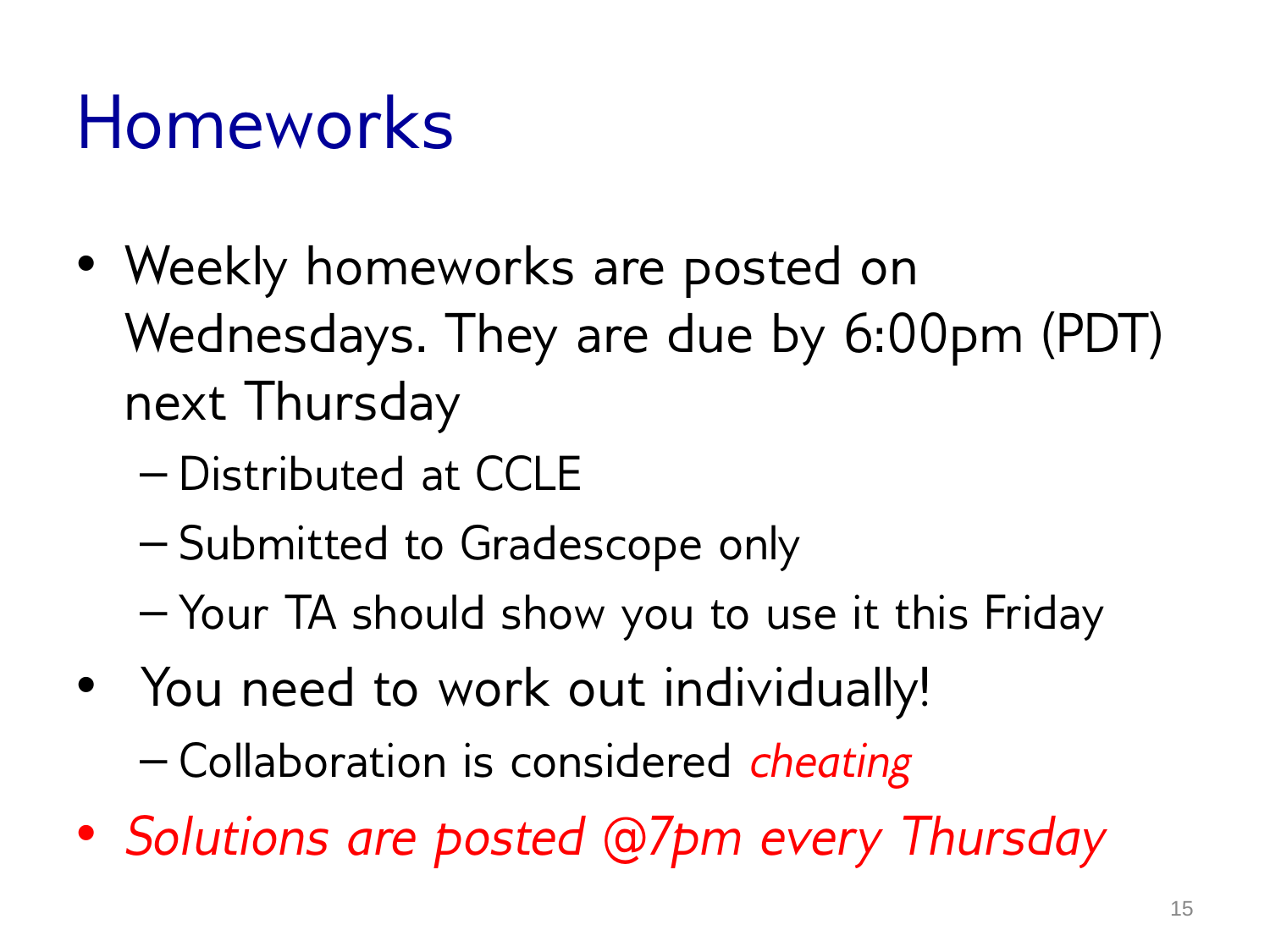

# Homeworks
Weekly homeworks are posted on Wednesdays. They are due by 6:00pm (PDT) next Thursday
Distributed at CCLE
Submitted to Gradescope only
Your TA should show you to use it this Friday
 You need to work out individually!
Collaboration is considered cheating
Solutions are posted @7pm every Thursday

15